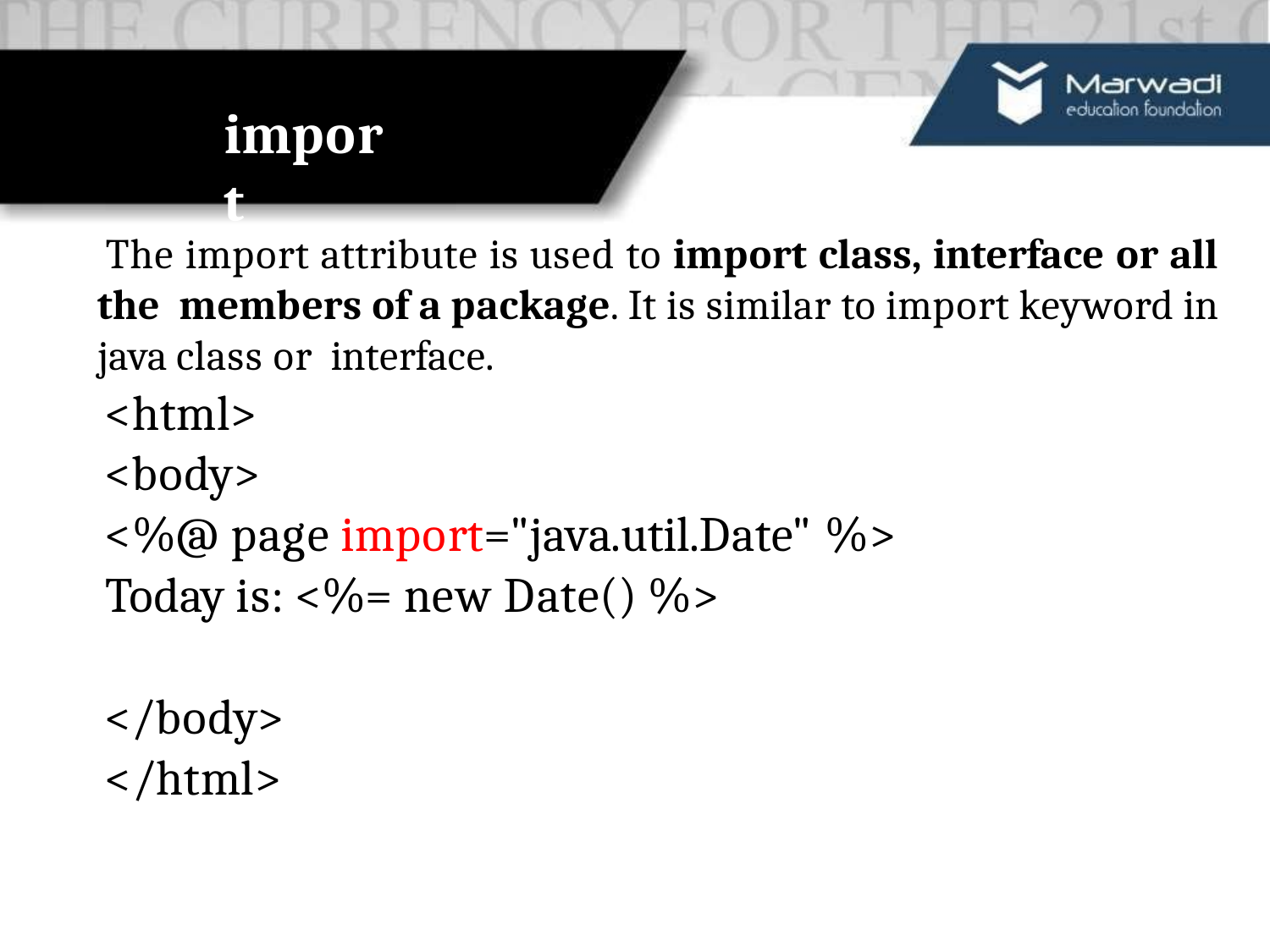

# import
The import attribute is used to import class, interface or all the  members of a package. It is similar to import keyword in java class or  interface.
<html>
<body>
<%@ page import="java.util.Date" %>
Today is: <%= new Date() %>

</body>
</html>